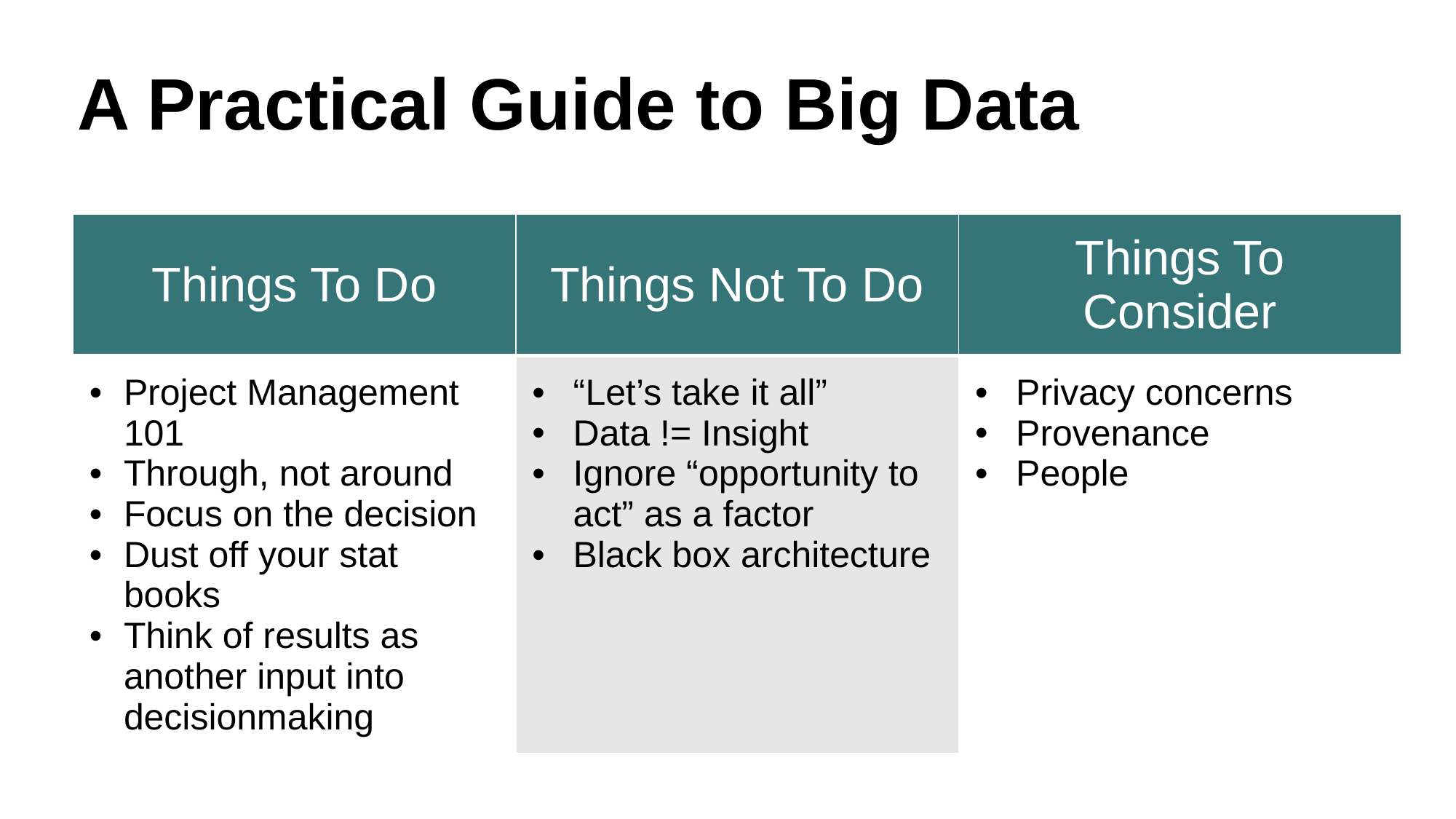

# A Practical Guide to Big Data
| Things To Do | Things Not To Do | Things To Consider |
| --- | --- | --- |
| Project Management 101 Through, not around Focus on the decision Dust off your stat books Think of results as another input into decisionmaking | “Let’s take it all” Data != Insight Ignore “opportunity to act” as a factor Black box architecture | Privacy concerns Provenance People |